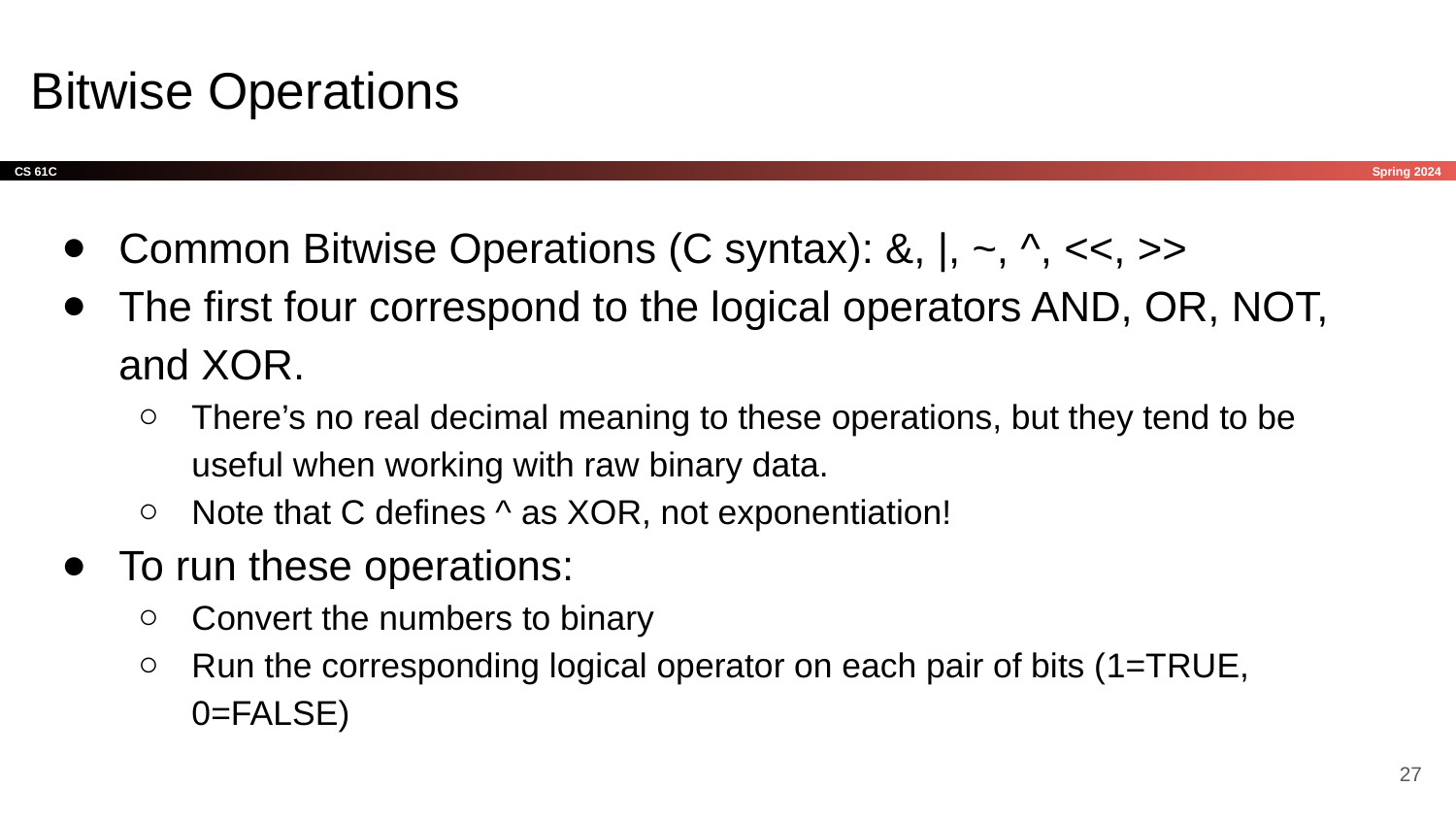

# Bitwise Operations
Common Bitwise Operations (C syntax): &, |, ~, ^, <<, >>
The first four correspond to the logical operators AND, OR, NOT, and XOR.
There’s no real decimal meaning to these operations, but they tend to be useful when working with raw binary data.
Note that C defines ^ as XOR, not exponentiation!
To run these operations:
Convert the numbers to binary
Run the corresponding logical operator on each pair of bits (1=TRUE, 0=FALSE)
27